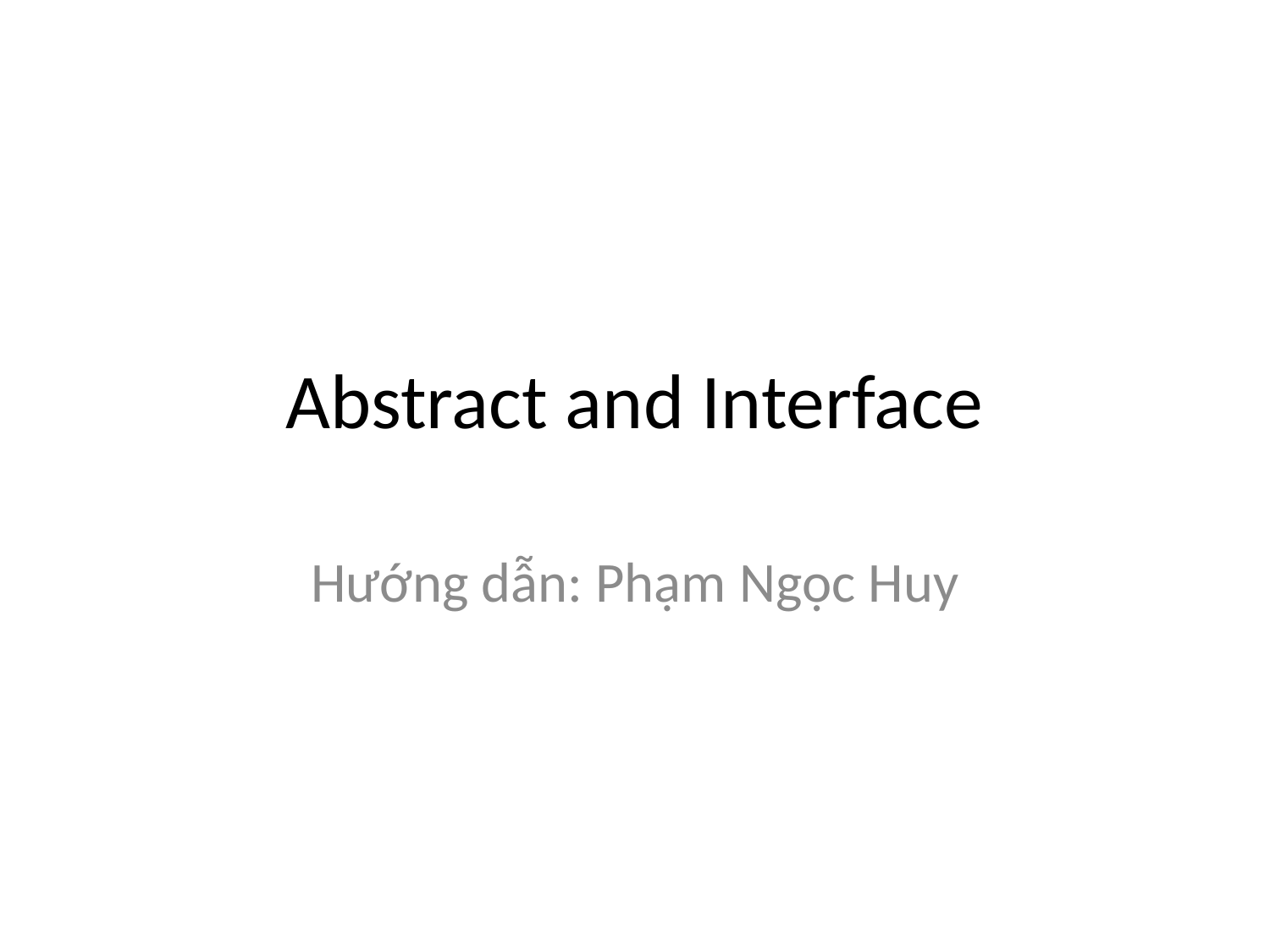

# Abstract and Interface
Hướng dẫn: Phạm Ngọc Huy